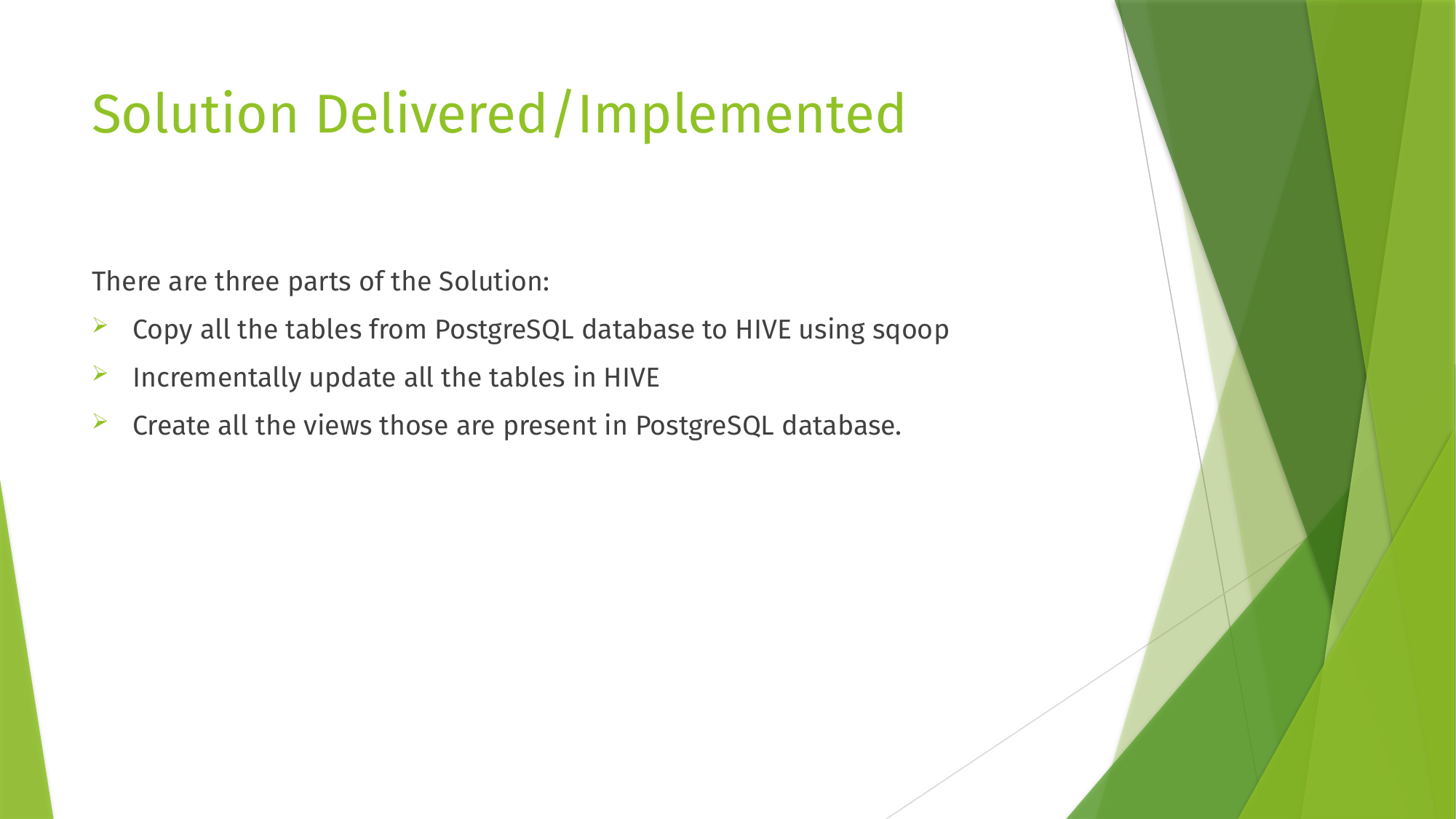

# Solution Delivered/Implemented
There are three parts of the Solution:
Copy all the tables from PostgreSQL database to HIVE using sqoop
Incrementally update all the tables in HIVE
Create all the views those are present in PostgreSQL database.